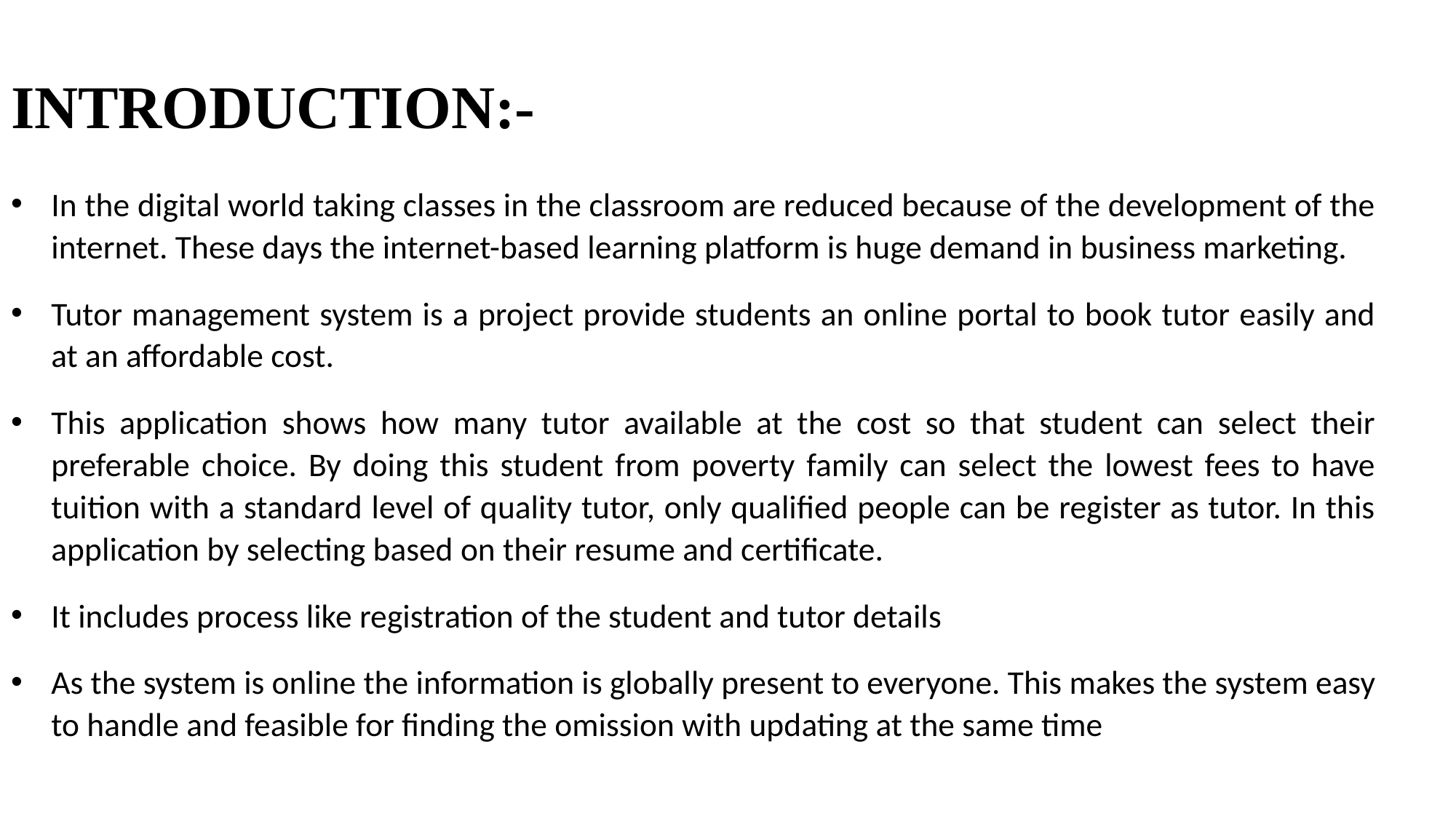

# INTRODUCTION:-
In the digital world taking classes in the classroom are reduced because of the development of the internet. These days the internet-based learning platform is huge demand in business marketing.
Tutor management system is a project provide students an online portal to book tutor easily and at an affordable cost.
This application shows how many tutor available at the cost so that student can select their preferable choice. By doing this student from poverty family can select the lowest fees to have tuition with a standard level of quality tutor, only qualified people can be register as tutor. In this application by selecting based on their resume and certificate.
It includes process like registration of the student and tutor details
As the system is online the information is globally present to everyone. This makes the system easy to handle and feasible for finding the omission with updating at the same time